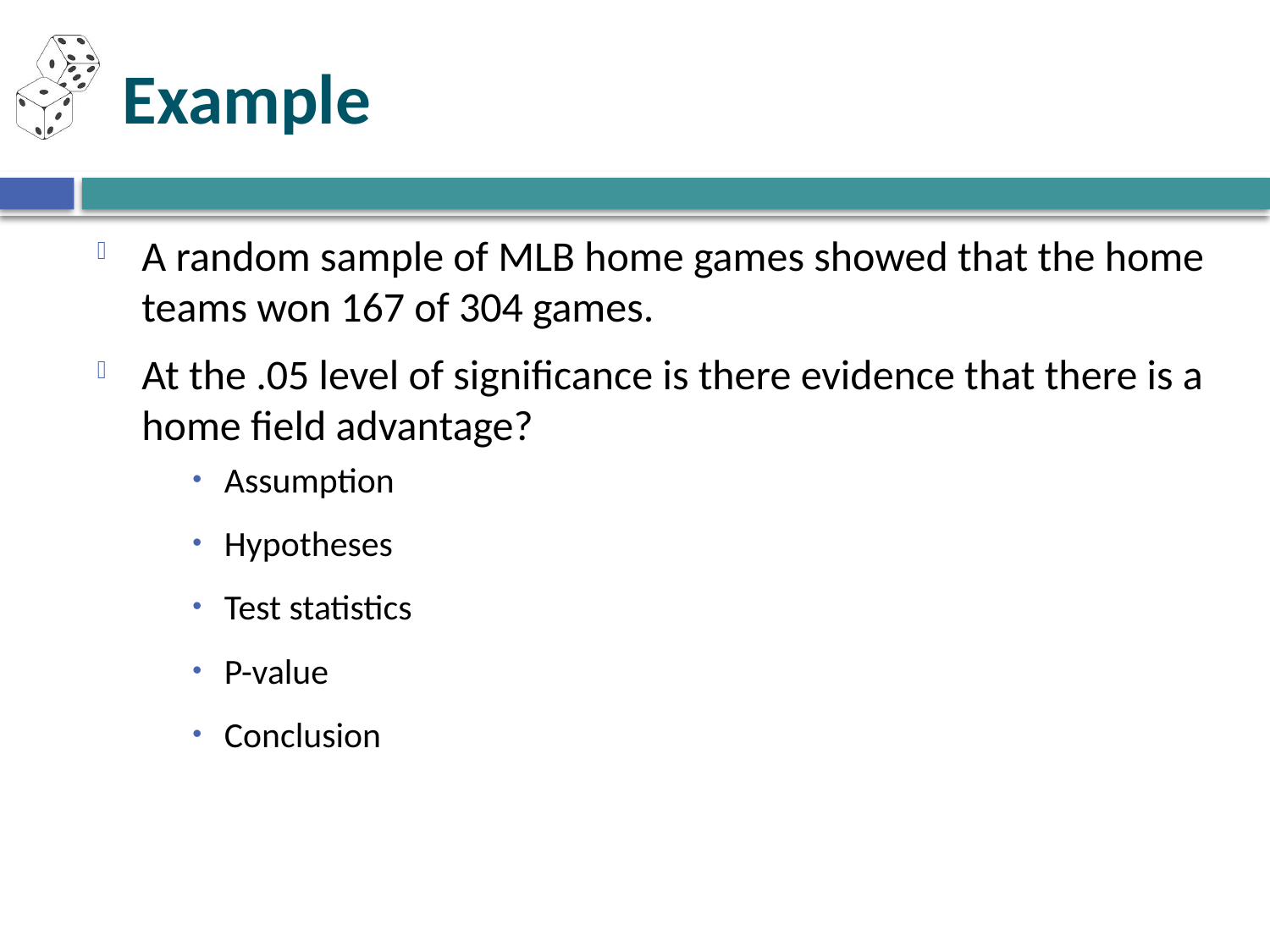

# Example
A random sample of MLB home games showed that the home teams won 167 of 304 games.
At the .05 level of significance is there evidence that there is a home field advantage?
Assumption
Hypotheses
Test statistics
P-value
Conclusion